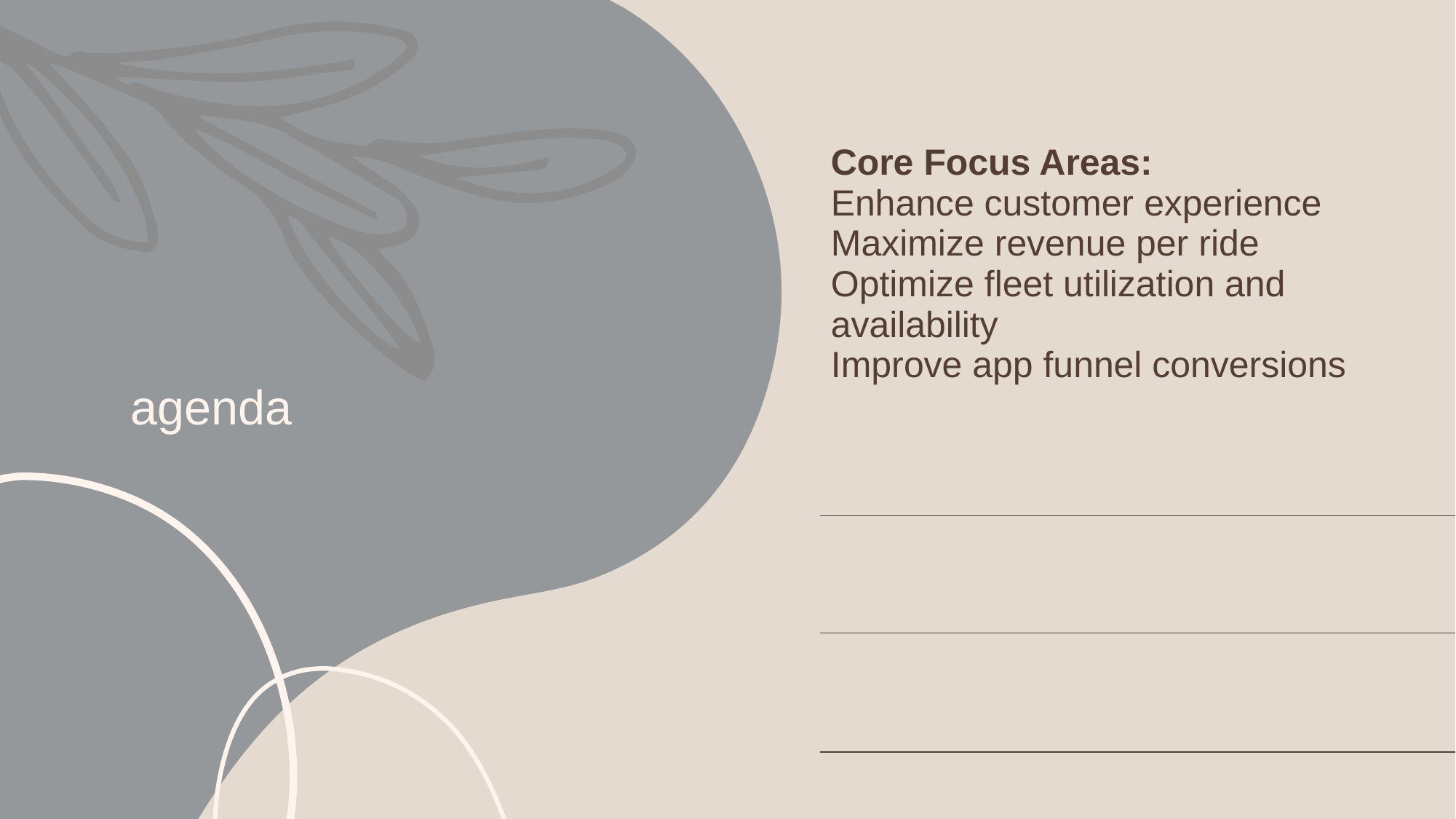

# agenda
| Core Focus Areas: Enhance customer experience Maximize revenue per ride Optimize fleet utilization and availability Improve app funnel conversions |
| --- |
|  |
|  |
|  |
|  |